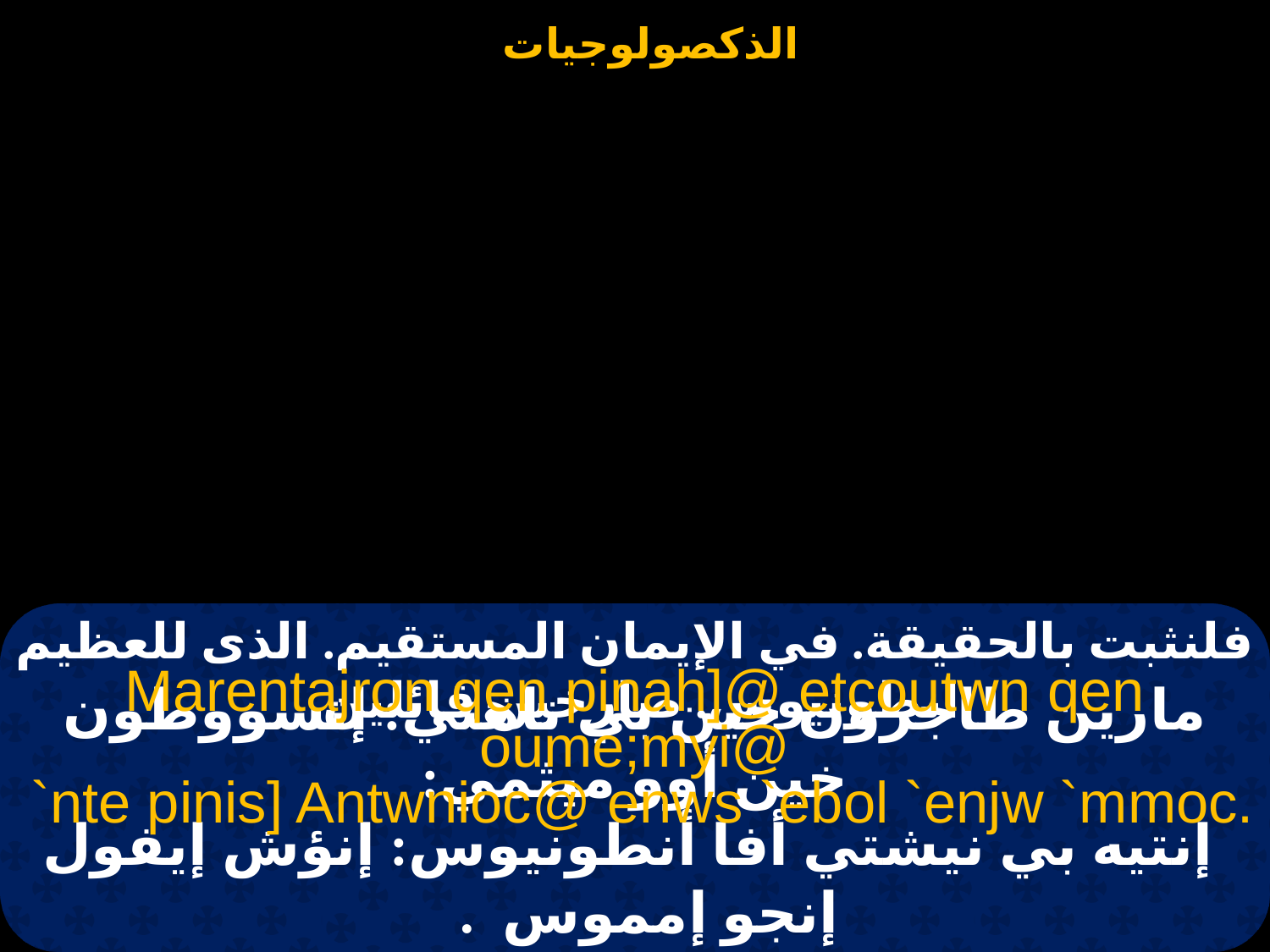

# فلنثبت بالحقيقة. في الإيمان المستقيم. الذى للعظيم انطونيوس. صارخين قائلين.
Marentajron qen pinah]@ etcoutwn qen oume;myi@
 `nte pinis] Antwnioc@ enws `ebol `enjw `mmoc.
مارين طاجرون خين بي ناهتي: إتسووطون خين أوو ميثمي:
 إنتيه بي نيشتي أفا أنطونيوس: إنؤش إيفول إنجو إمموس  .